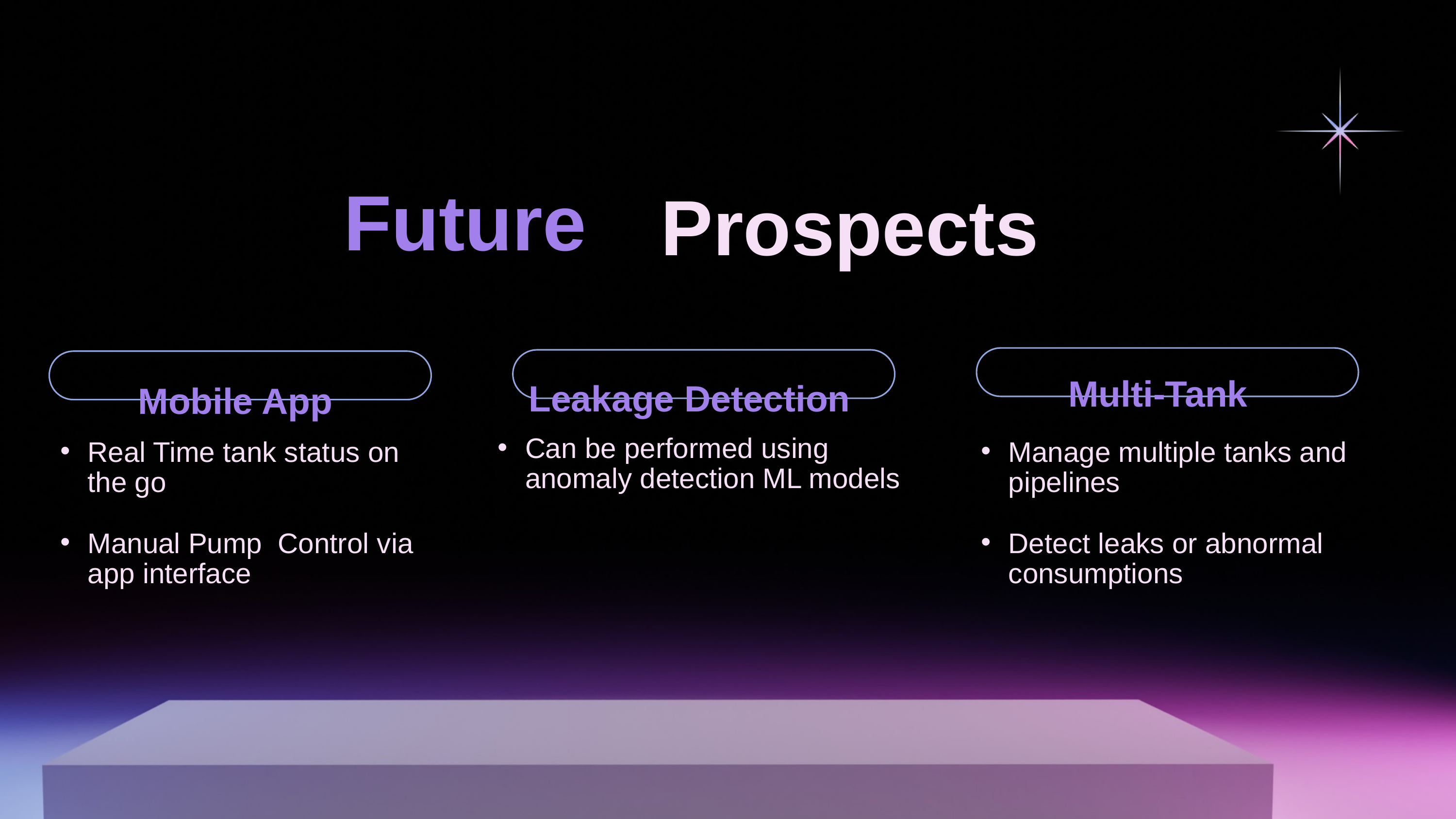

Future
Prospects
Multi-Tank
Leakage Detection
Mobile App

Can be performed using anomaly detection ML models
Real Time tank status on the go

Manual Pump  Control via app interface
Manage multiple tanks and pipelines

Detect leaks or abnormal consumptions